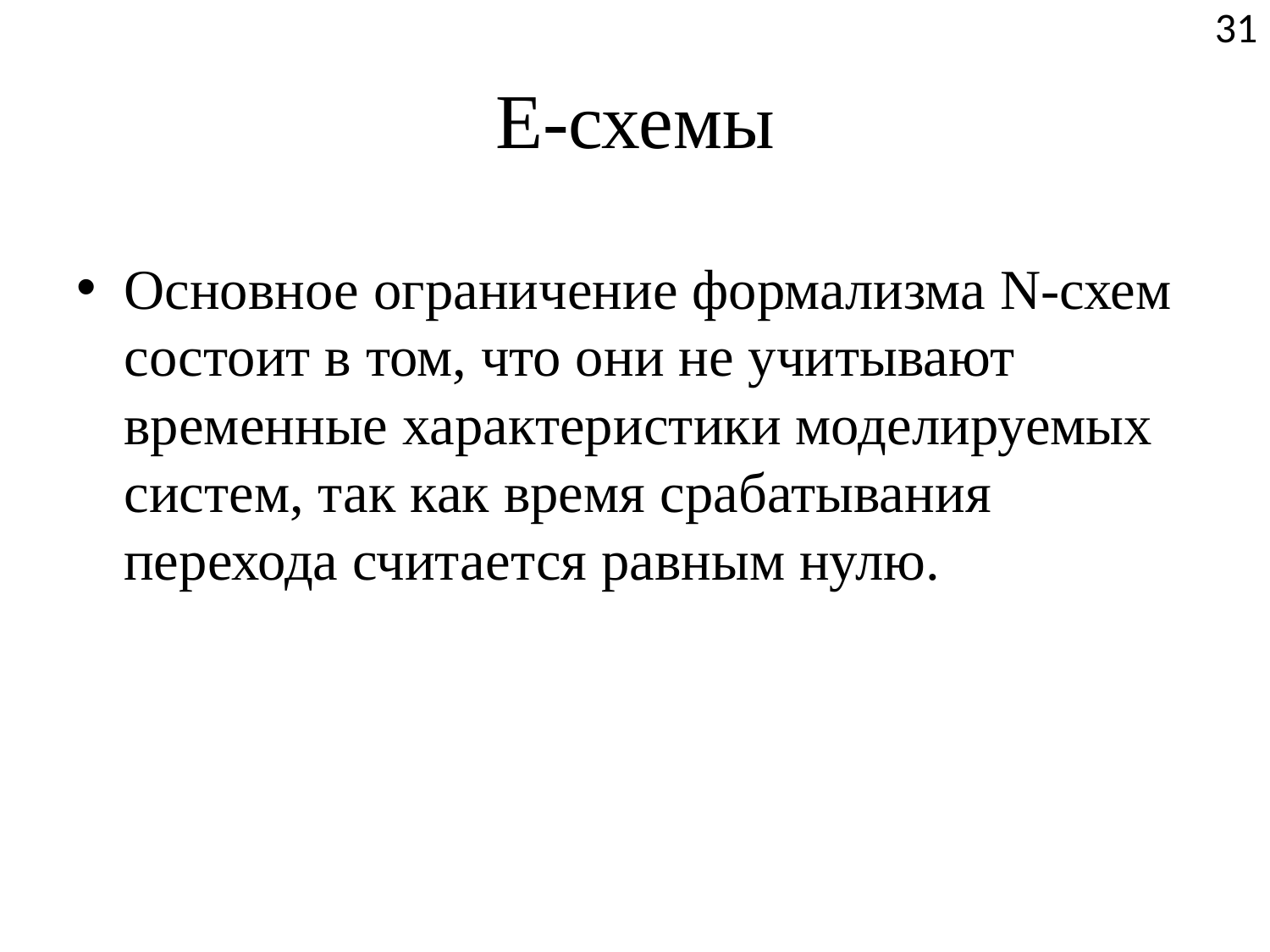

31
# Е-схемы
Основное ограничение формализма N-схем состоит в том, что они не учитывают временные характеристики моделируемых систем, так как время срабатывания перехода считается равным нулю.